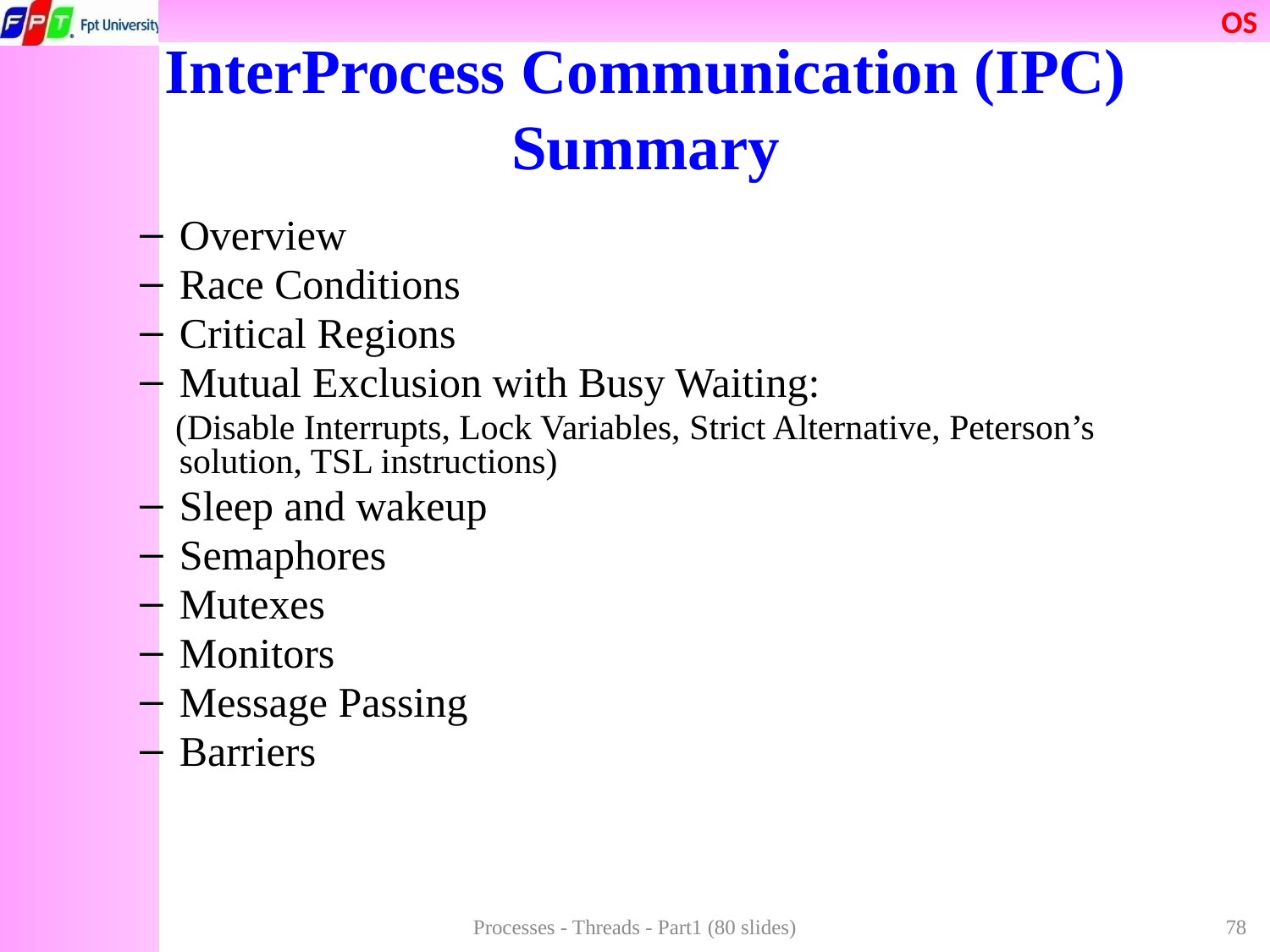

# InterProcess Communication (IPC) Summary
Overview
Race Conditions
Critical Regions
Mutual Exclusion with Busy Waiting:
    (Disable Interrupts, Lock Variables, Strict Alternative, Peterson’s solution, TSL instructions)
Sleep and wakeup
Semaphores
Mutexes
Monitors
Message Passing
Barriers
Processes - Threads - Part1 (80 slides)
78